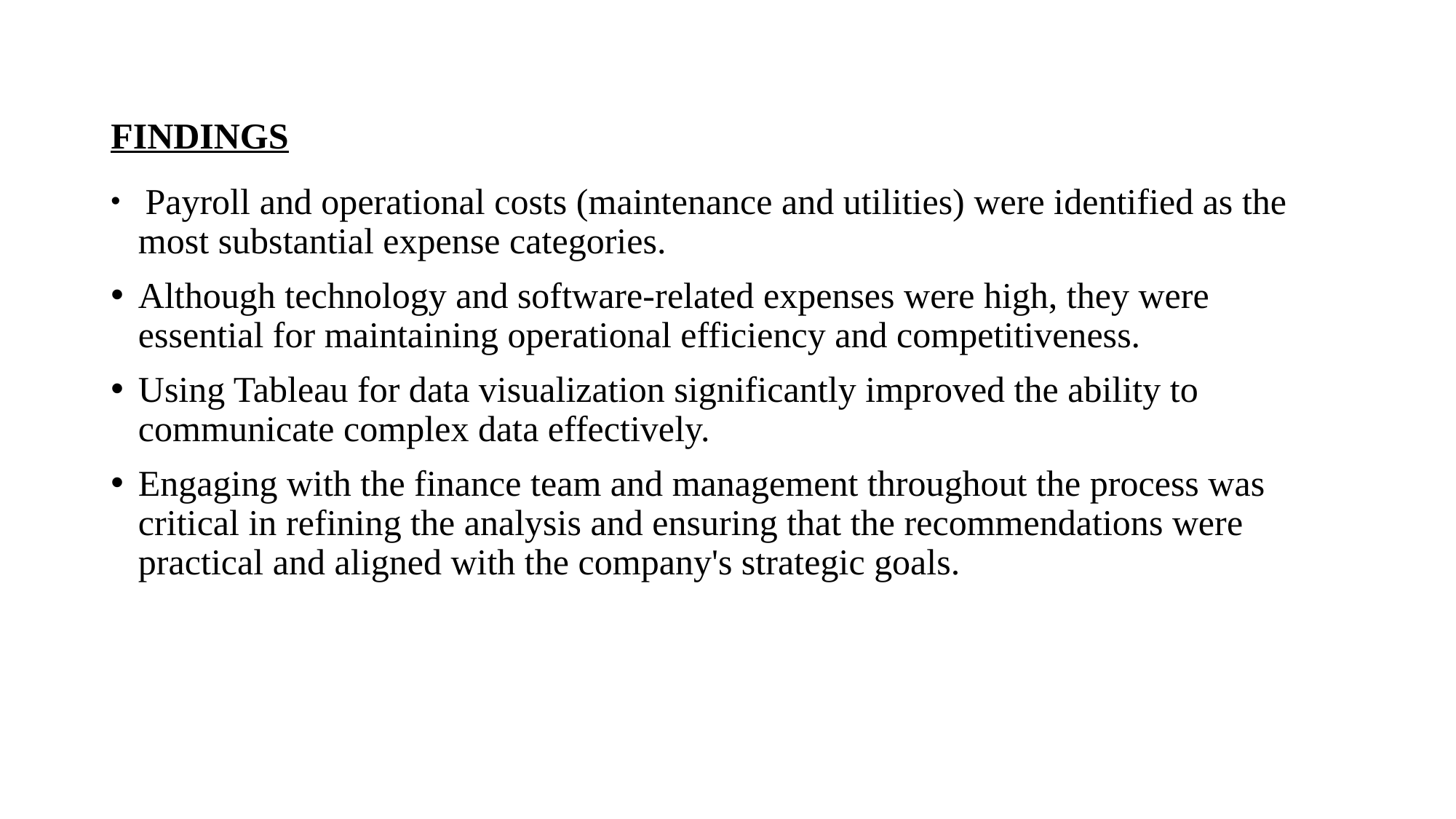

# FINDINGS
 Payroll and operational costs (maintenance and utilities) were identified as the most substantial expense categories.
Although technology and software-related expenses were high, they were essential for maintaining operational efficiency and competitiveness.
Using Tableau for data visualization significantly improved the ability to communicate complex data effectively.
Engaging with the finance team and management throughout the process was critical in refining the analysis and ensuring that the recommendations were practical and aligned with the company's strategic goals.